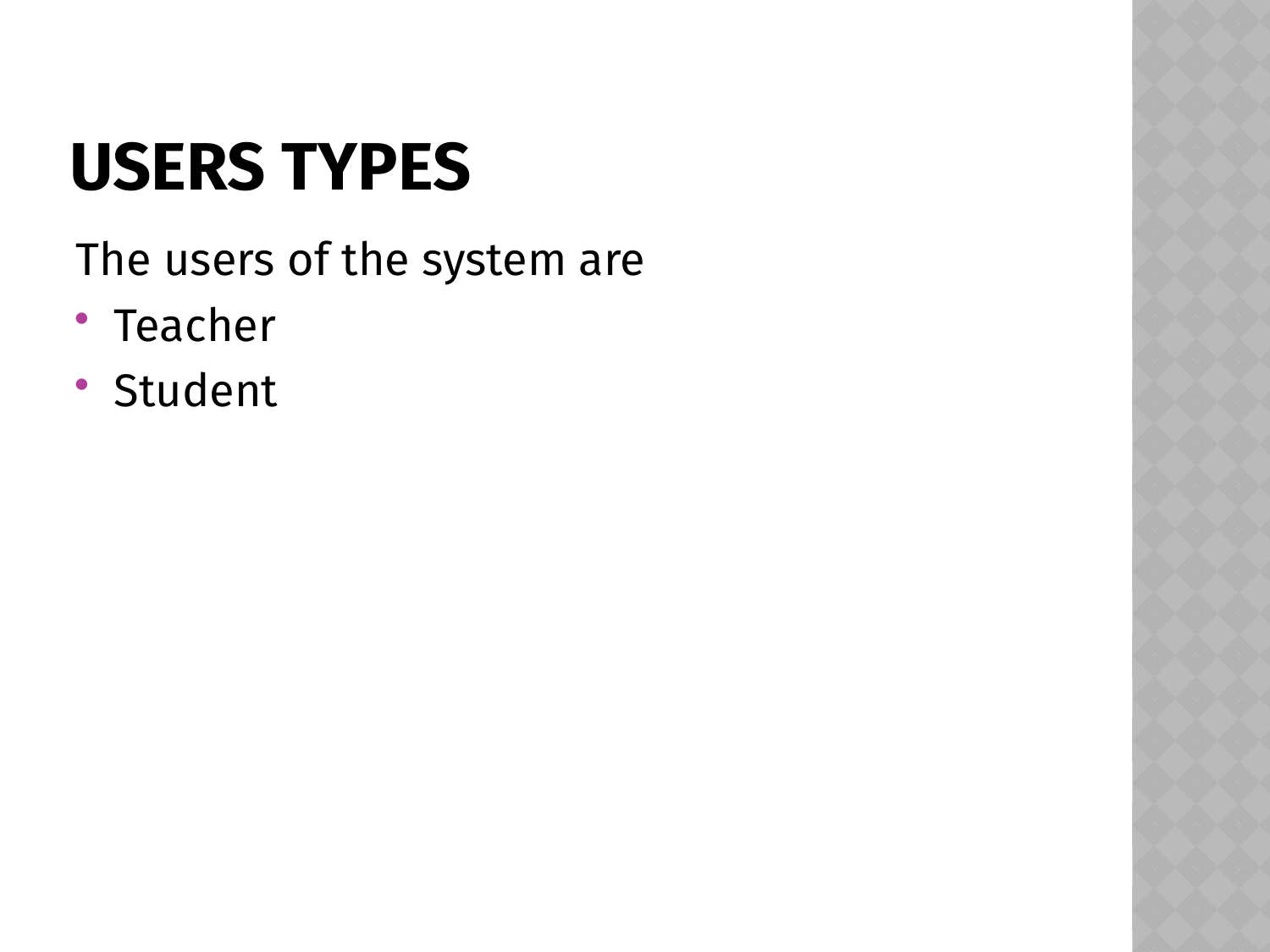

# Users Types
The users of the system are
Teacher
Student